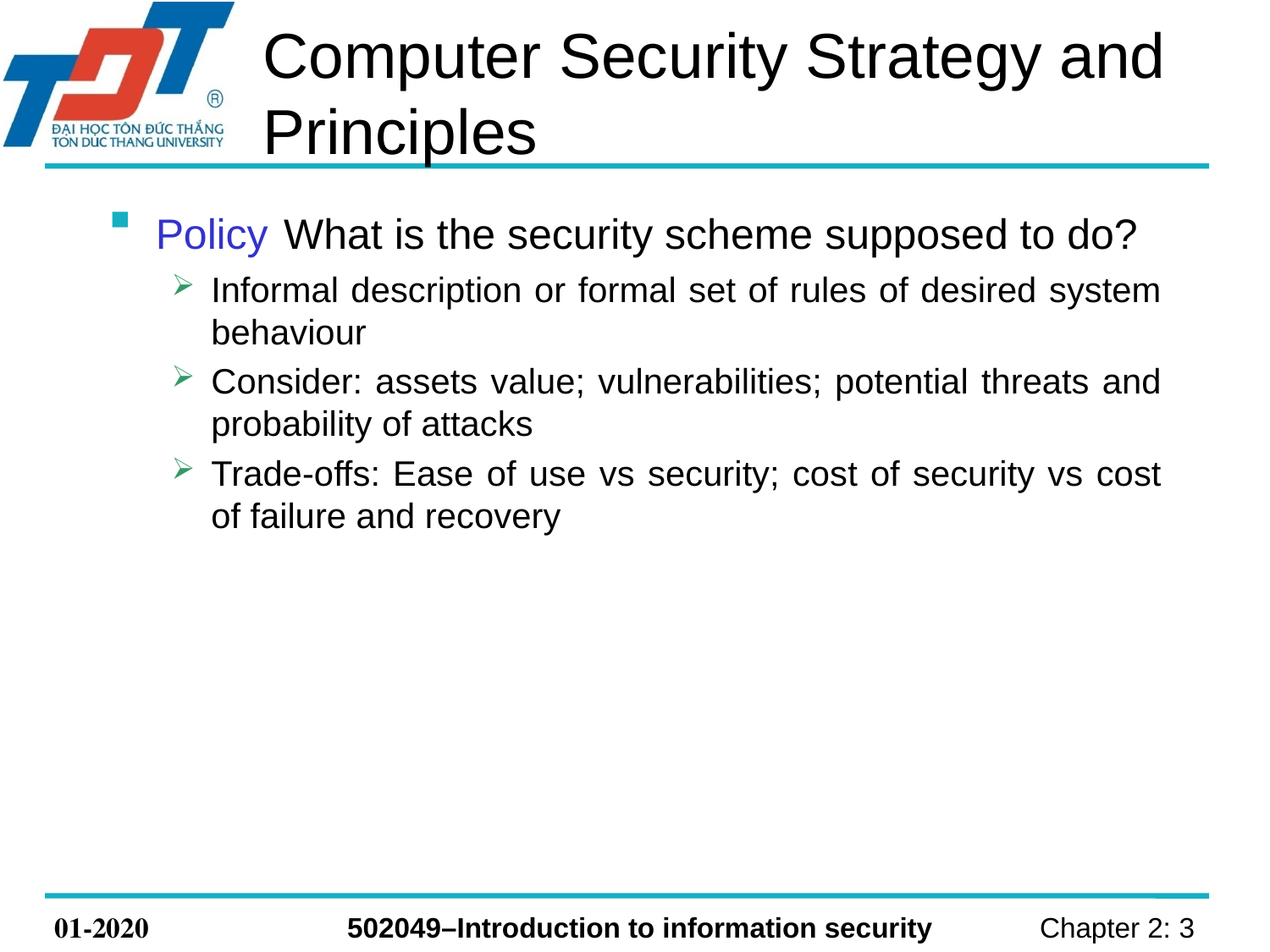

# Computer Security Strategy and Principles
Policy What is the security scheme supposed to do?
Informal description or formal set of rules of desired system behaviour
Consider: assets value; vulnerabilities; potential threats and probability of attacks
Trade-offs: Ease of use vs security; cost of security vs cost of failure and recovery